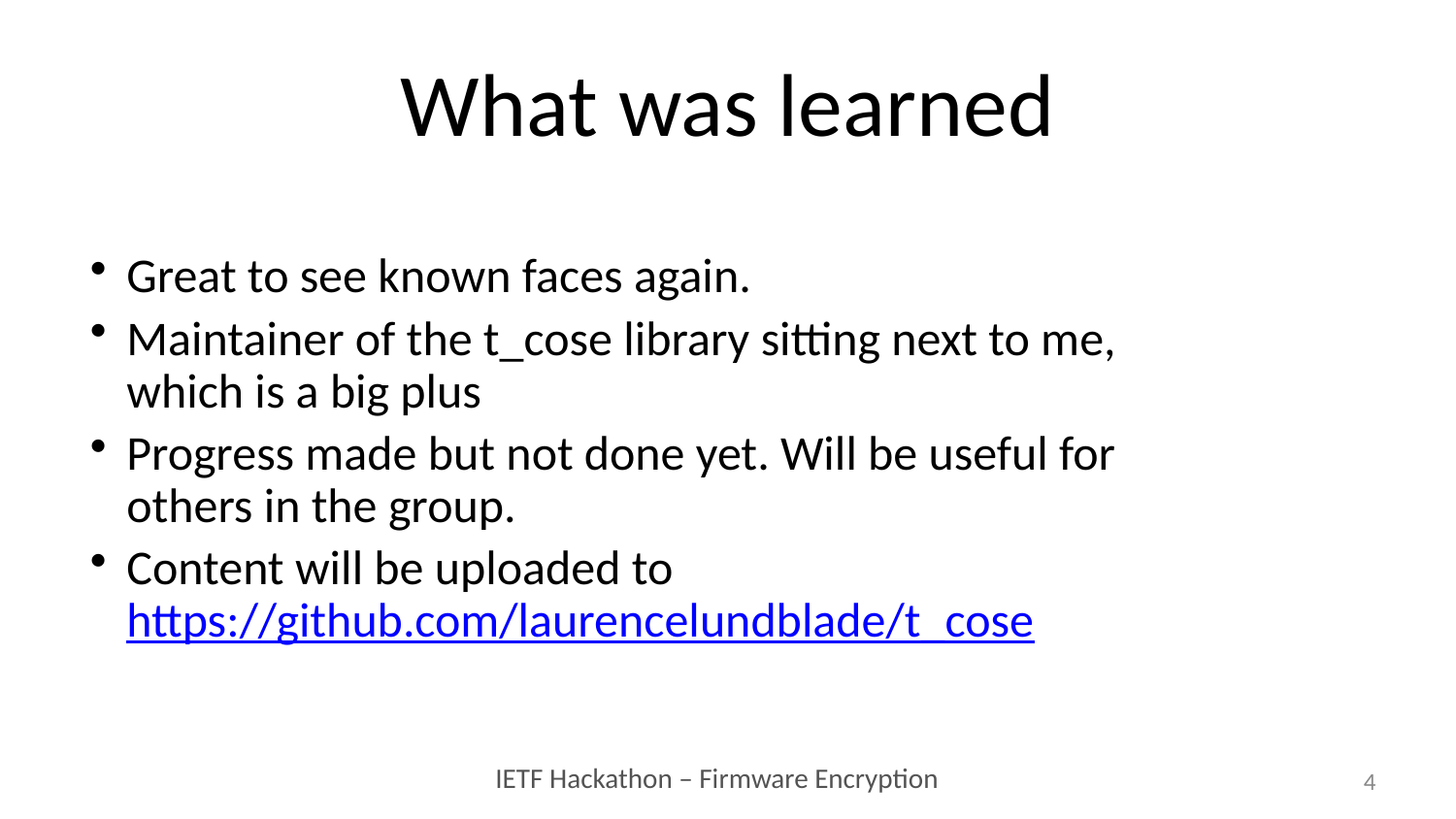

# What was learned
Great to see known faces again.
Maintainer of the t_cose library sitting next to me, which is a big plus
Progress made but not done yet. Will be useful for others in the group.
Content will be uploaded to https://github.com/laurencelundblade/t_cose
4